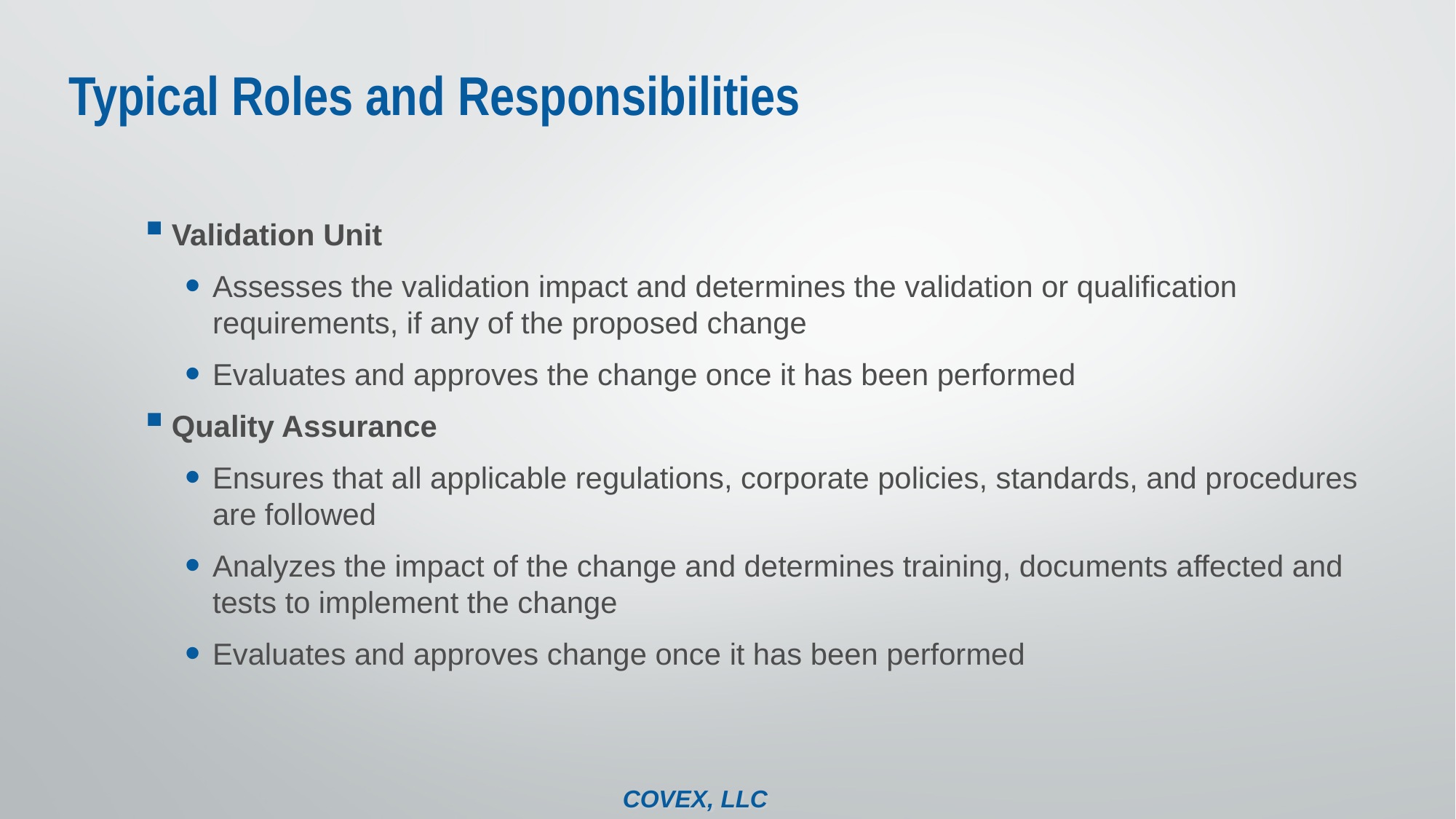

# Typical Roles and Responsibilities
Validation Unit
Assesses the validation impact and determines the validation or qualification requirements, if any of the proposed change
Evaluates and approves the change once it has been performed
Quality Assurance
Ensures that all applicable regulations, corporate policies, standards, and procedures are followed
Analyzes the impact of the change and determines training, documents affected and tests to implement the change
Evaluates and approves change once it has been performed